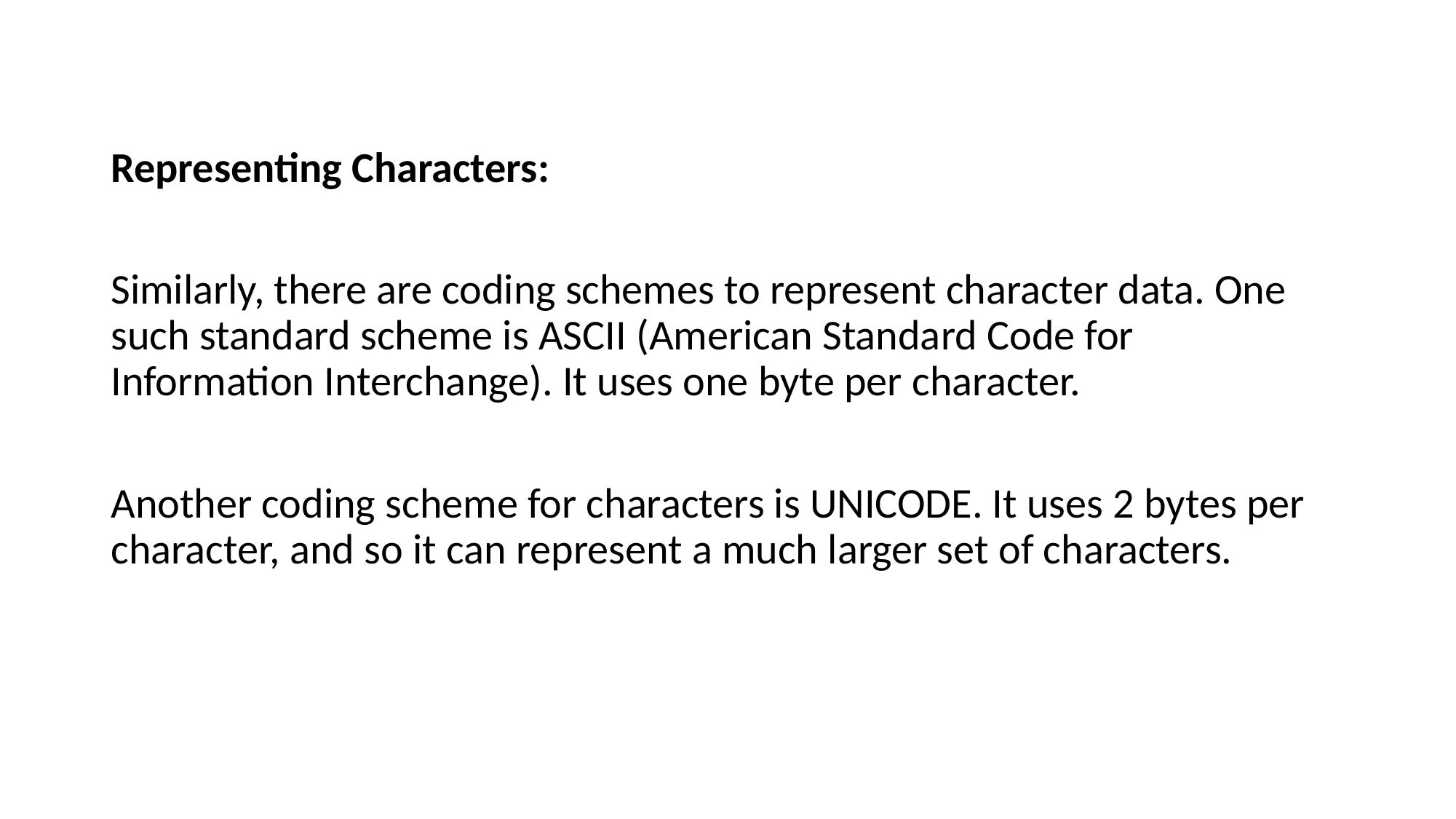

Representing Characters:

Similarly, there are coding schemes to represent character data. One such standard scheme is ASCII (American Standard Code for Information Interchange). It uses one byte per character.

Another coding scheme for characters is UNICODE. It uses 2 bytes per character, and so it can represent a much larger set of characters.

#